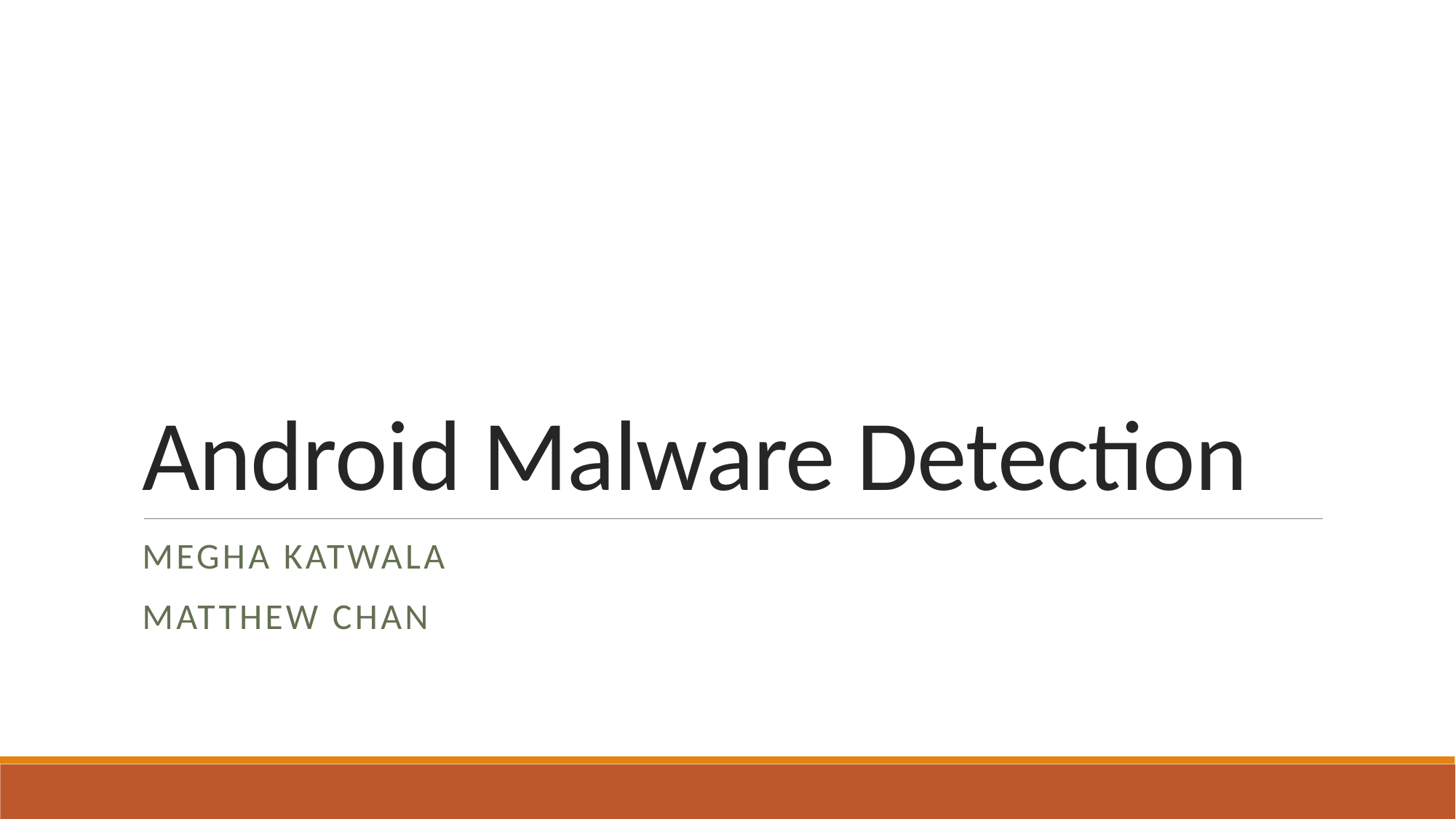

# Android Malware Detection
Megha Katwala
Matthew Chan